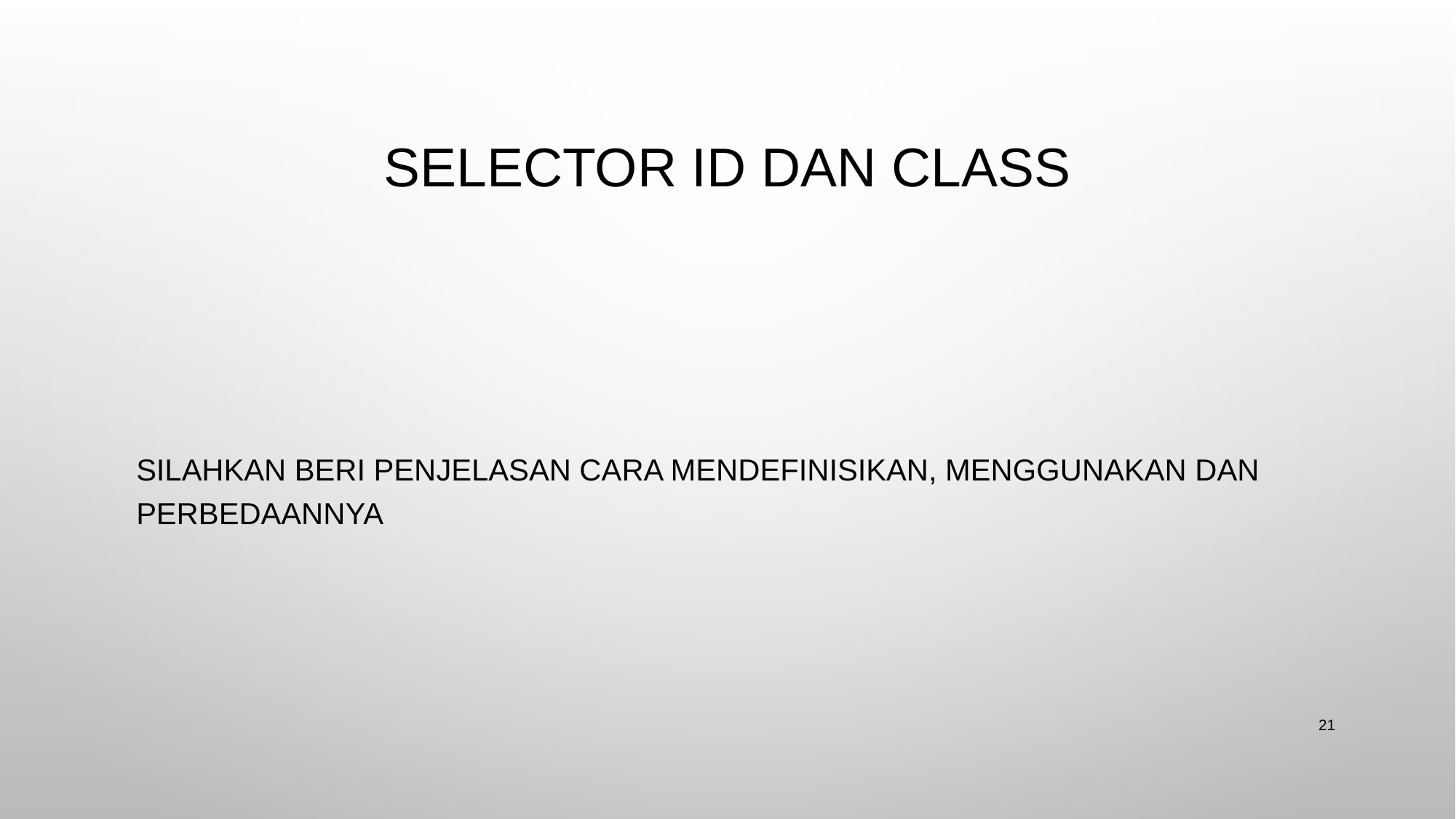

# Selector ID dan Class
Silahkan beri penjelasan cara mendefinisikan, menggunakan dan perbedaannya
21